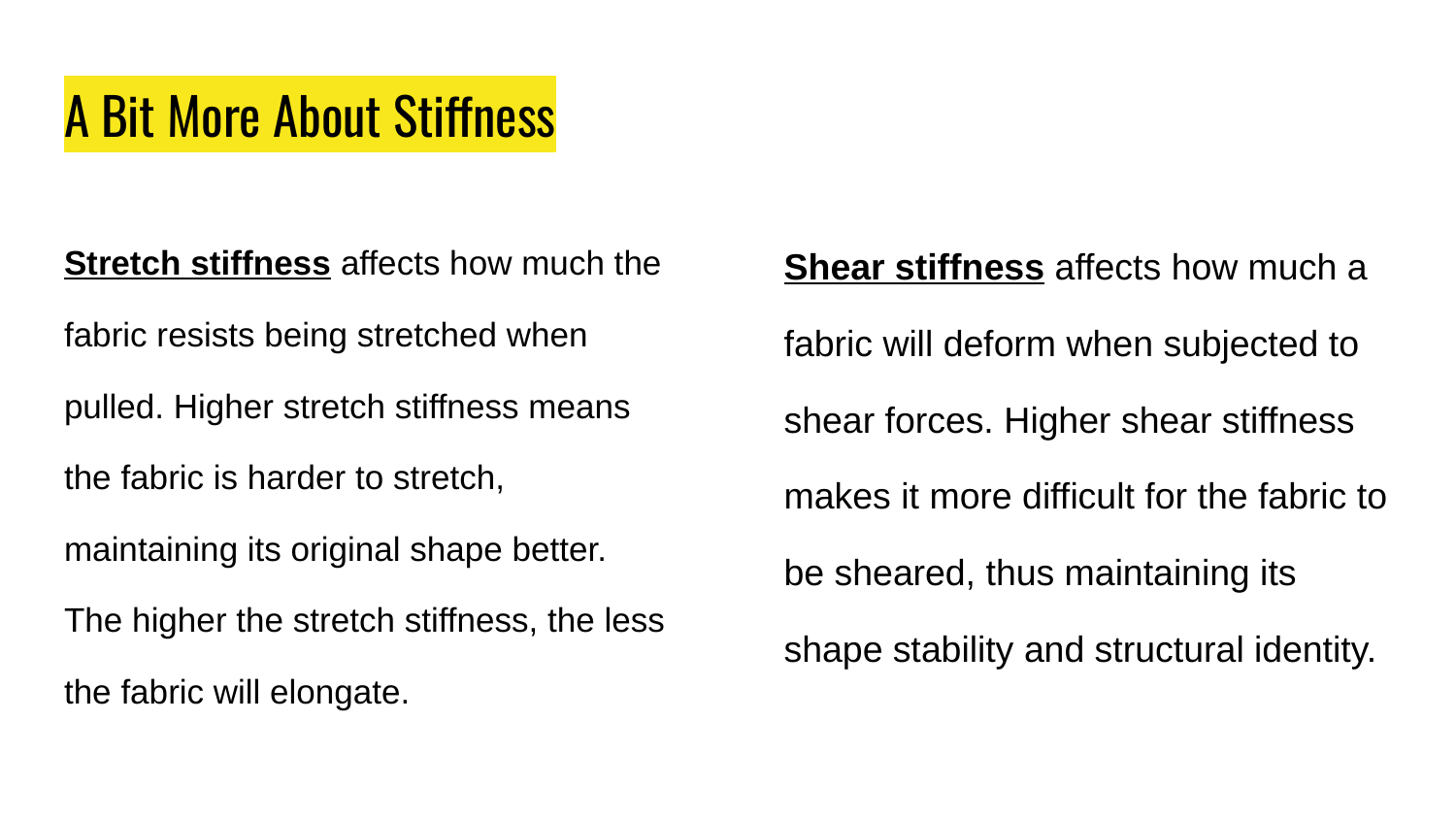

# A Bit More About Stiffness
Stretch stiffness affects how much the fabric resists being stretched when pulled. Higher stretch stiffness means the fabric is harder to stretch, maintaining its original shape better. The higher the stretch stiffness, the less the fabric will elongate.
Shear stiffness affects how much a fabric will deform when subjected to shear forces. Higher shear stiffness makes it more difficult for the fabric to be sheared, thus maintaining its shape stability and structural identity.